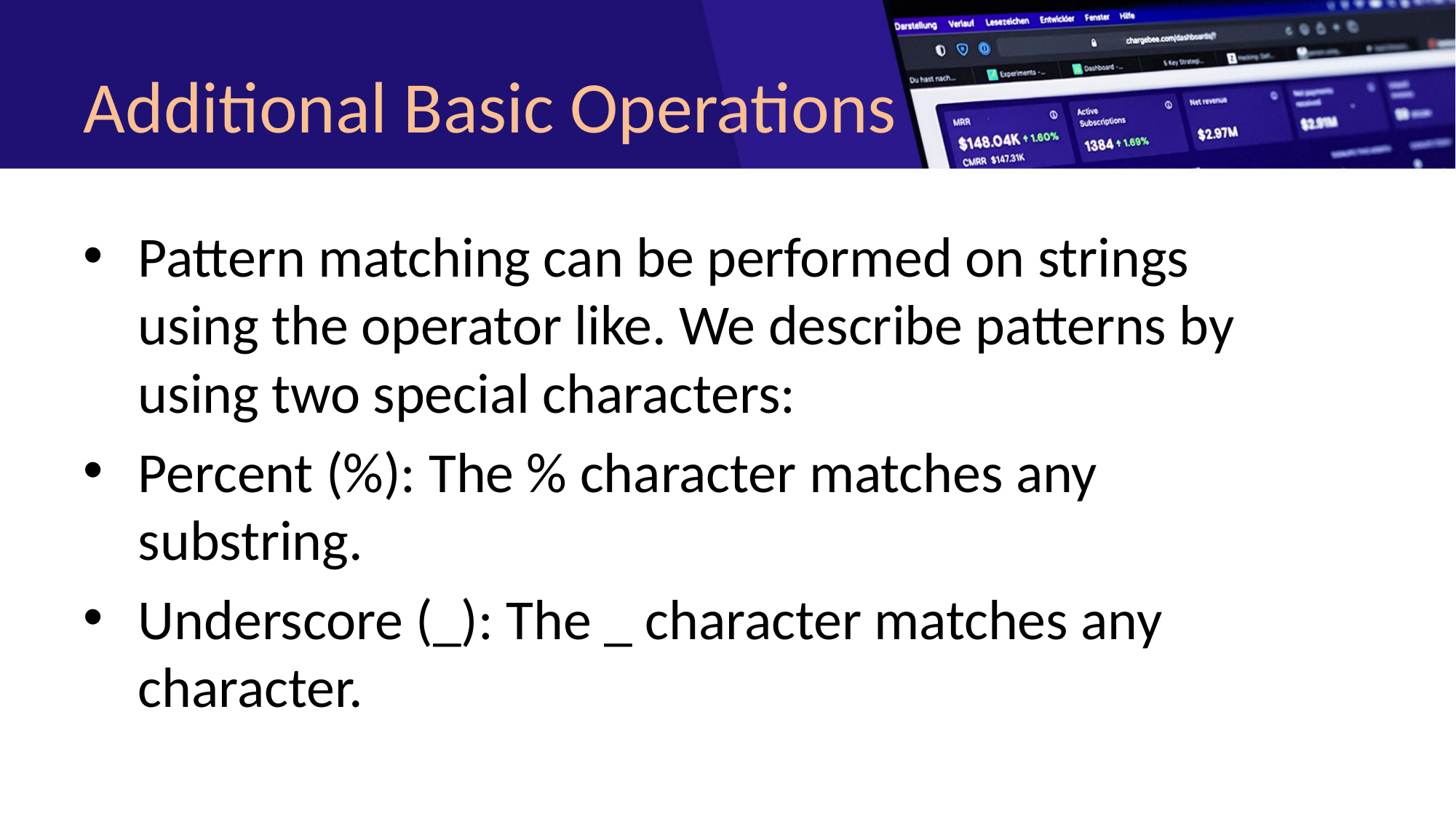

# Additional Basic Operations
Pattern matching can be performed on strings using the operator like. We describe patterns by using two special characters:
Percent (%): The % character matches any substring.
Underscore (_): The _ character matches any character.